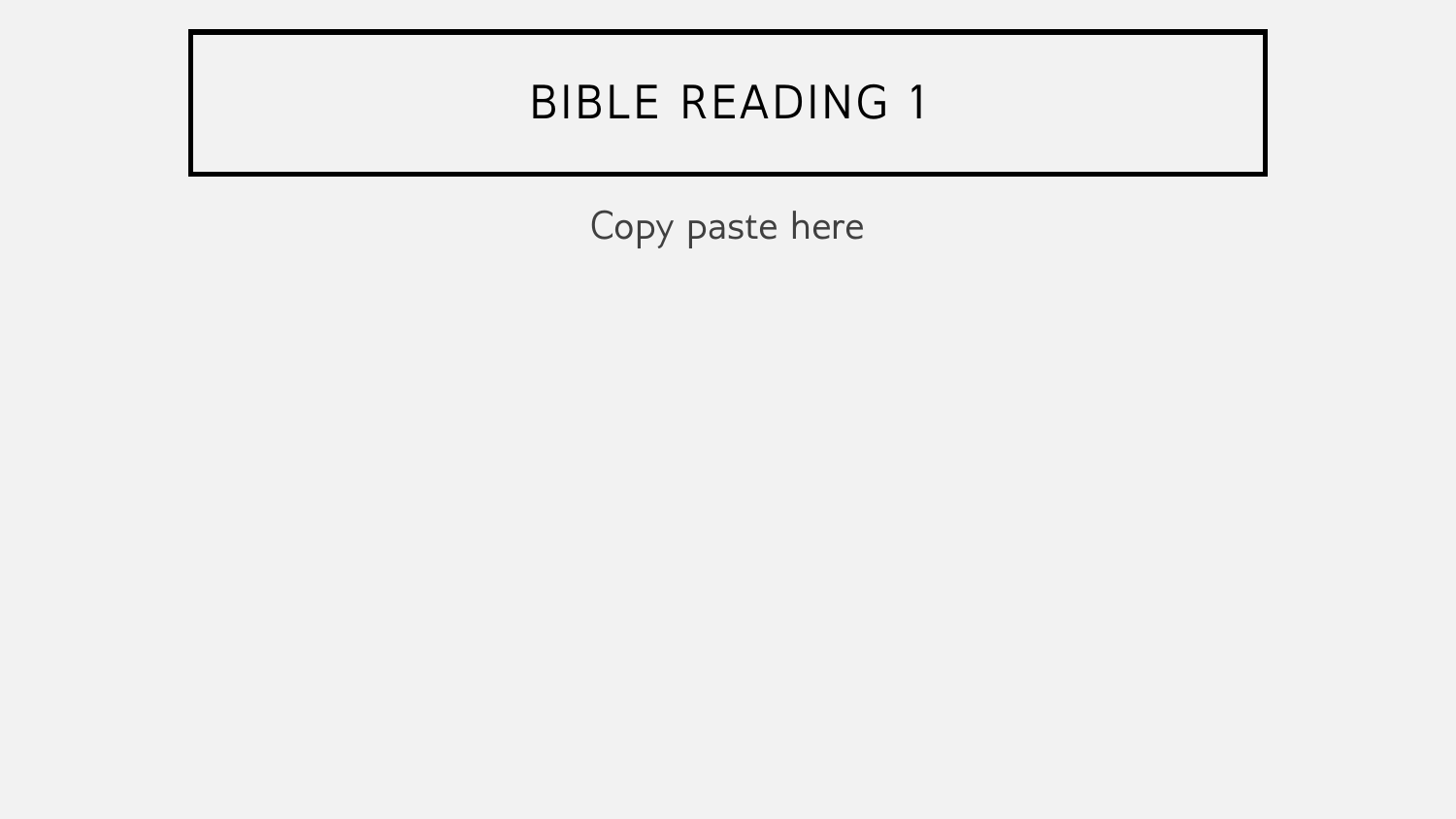

# Bible reading 1
Copy paste here